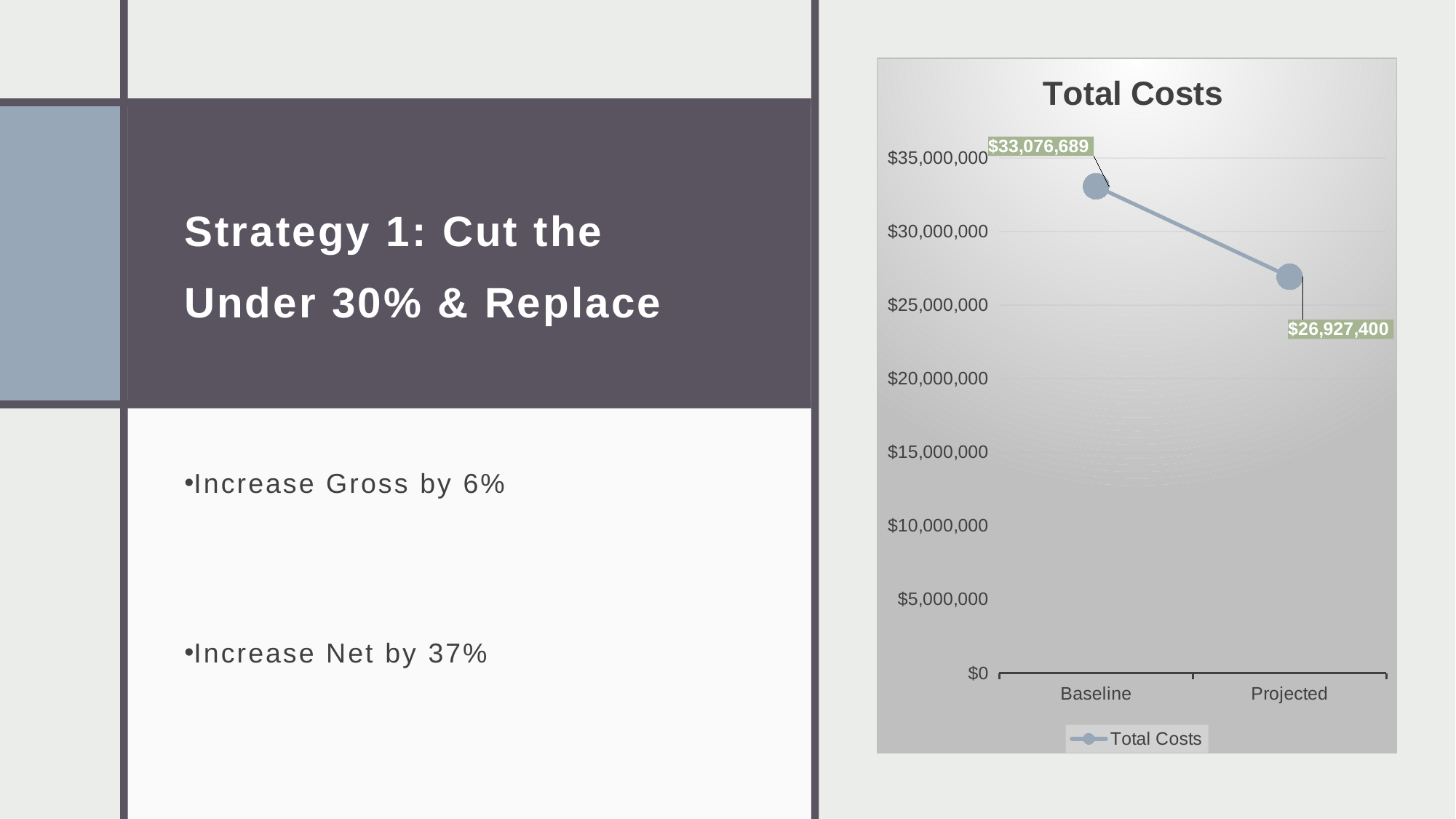

### Chart:

| Category | Total Costs |
|---|---|
| Baseline | 33076689.0 |
| Projected | 26927400.0 |

# Strategy 1: Cut the Under 30% & Replace

Increase Gross by 6%

Increase Net by 37%